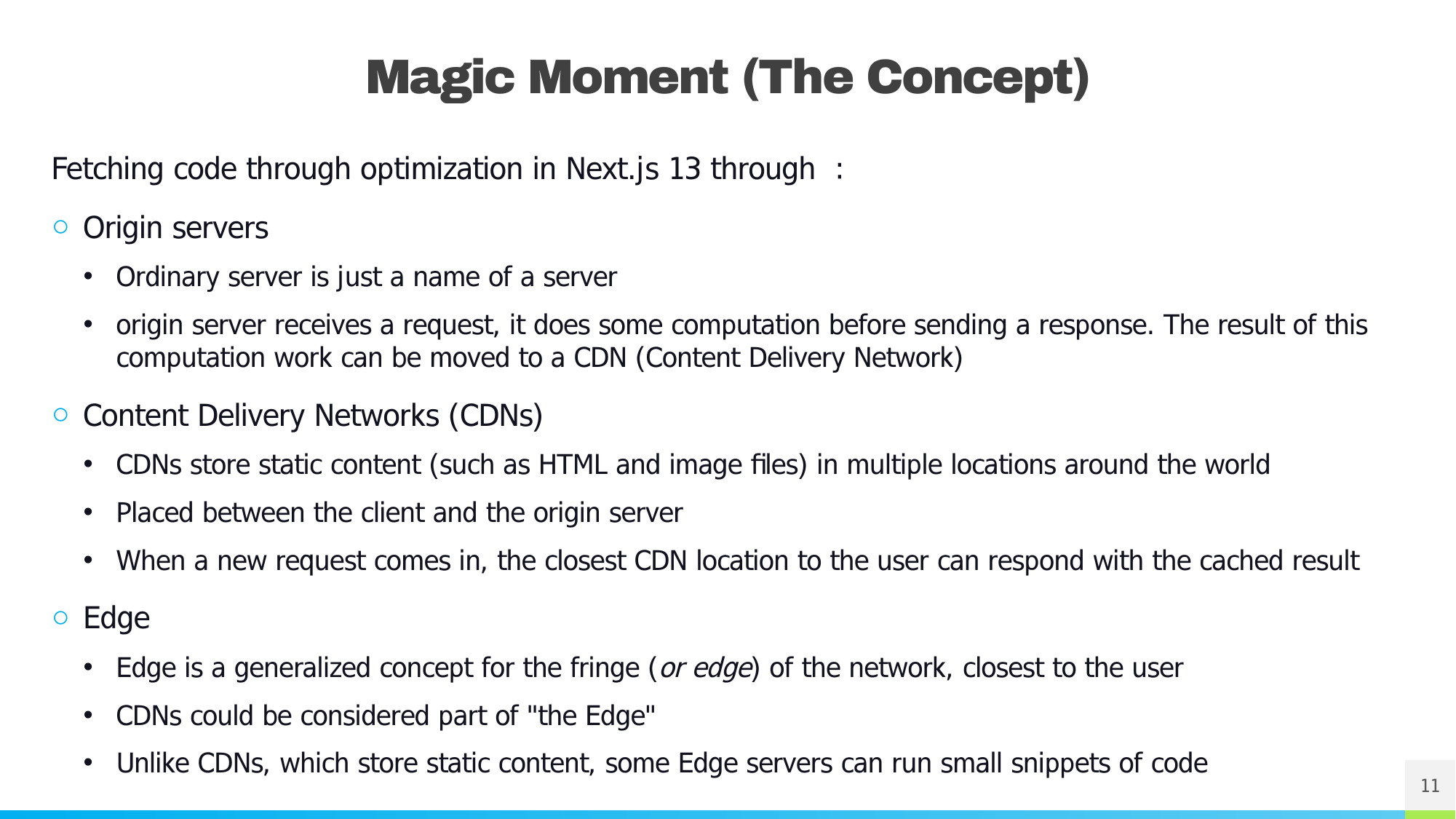

# Magic Moment (The Concept)
Fetching code through optimization in Next.js 13 through  :
Origin servers
Ordinary server is just a name of a server
origin server receives a request, it does some computation before sending a response. The result of this computation work can be moved to a CDN (Content Delivery Network)
Content Delivery Networks (CDNs)
CDNs store static content (such as HTML and image files) in multiple locations around the world
Placed between the client and the origin server
When a new request comes in, the closest CDN location to the user can respond with the cached result
Edge
Edge is a generalized concept for the fringe (or edge) of the network, closest to the user
CDNs could be considered part of "the Edge"
Unlike CDNs, which store static content, some Edge servers can run small snippets of code

11